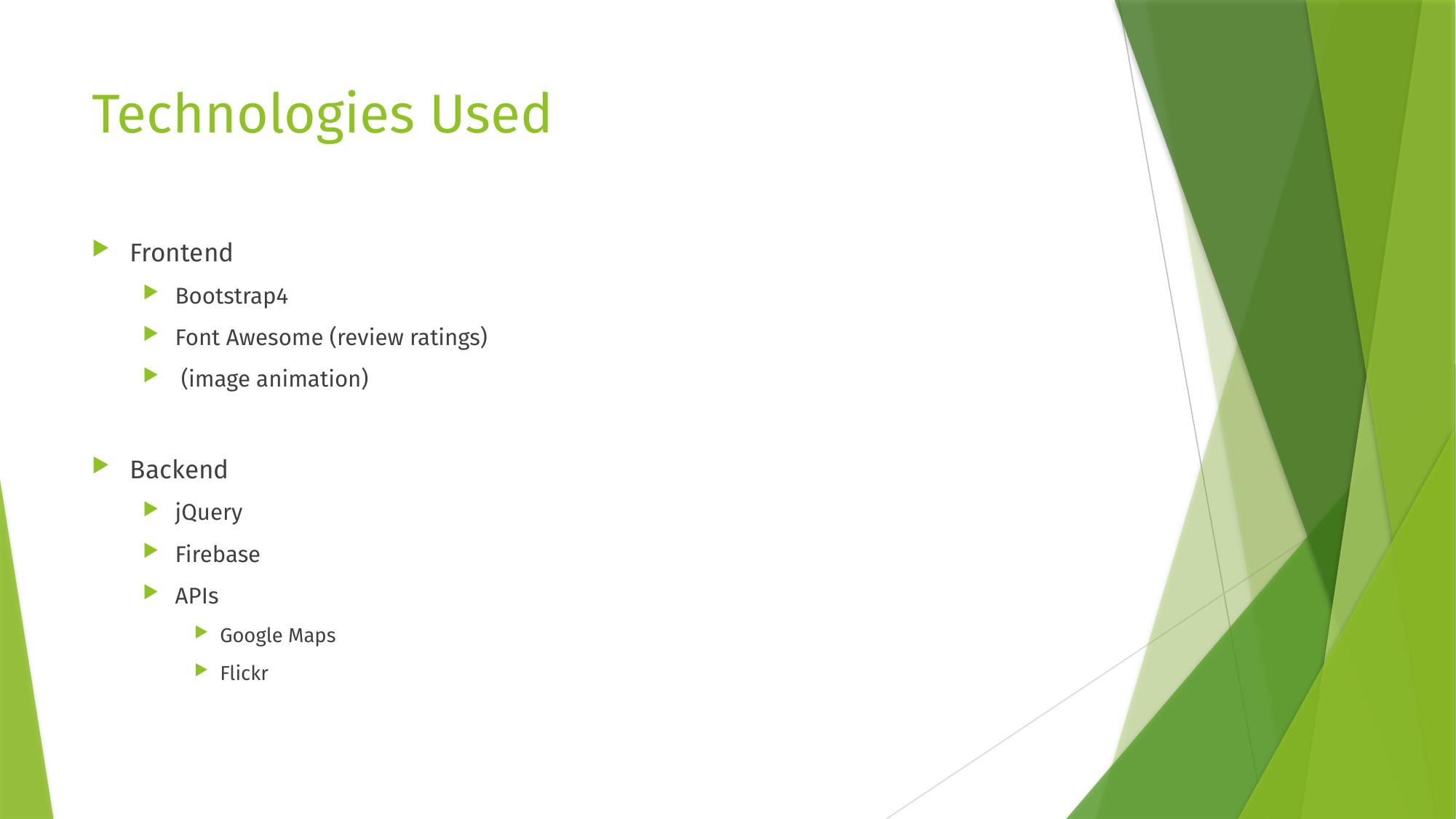

# Technologies Used
Frontend
Bootstrap4
Font Awesome (review ratings)
 (image animation)

Backend
jQuery
Firebase
APIs
Google Maps
Flickr